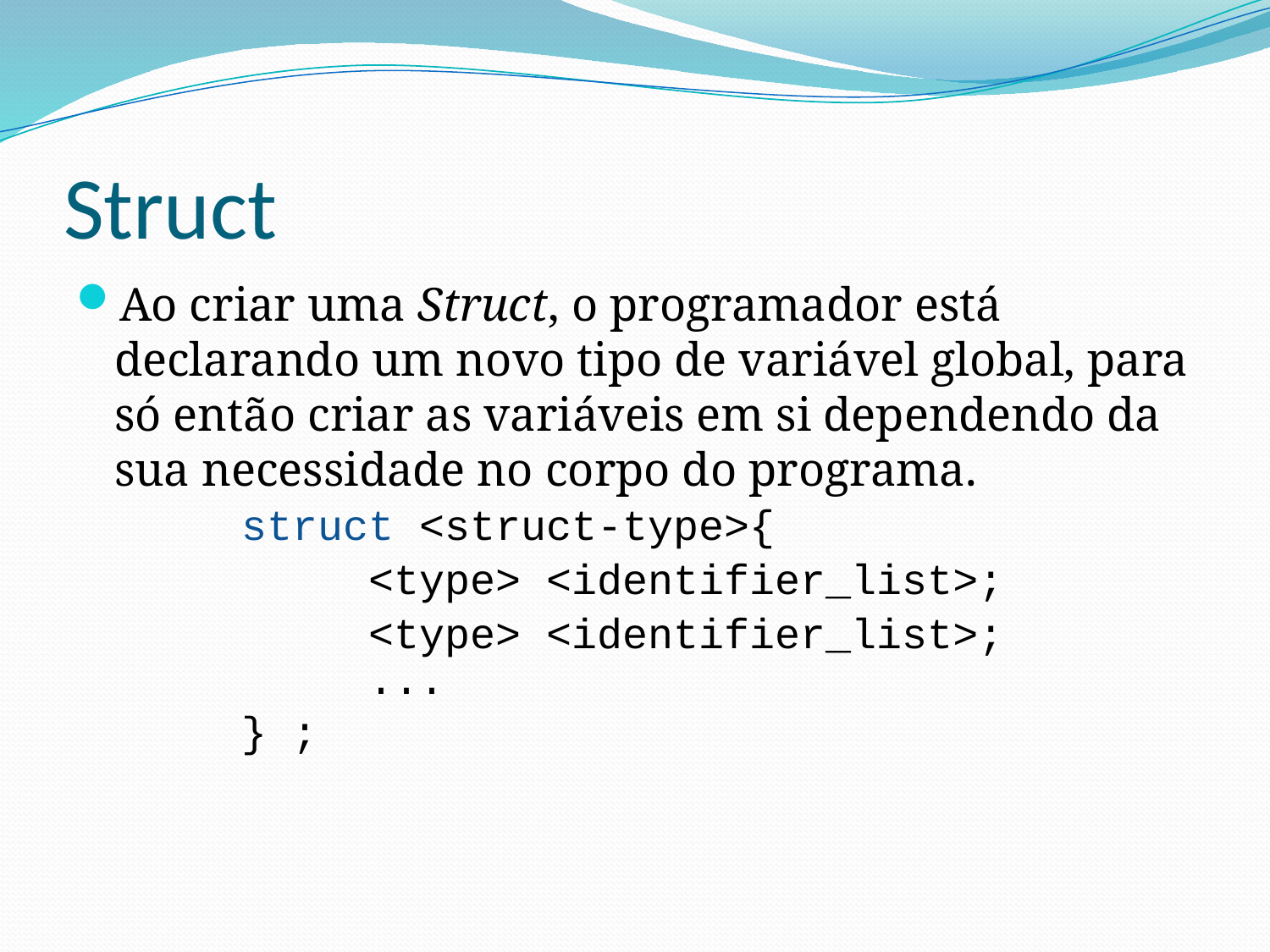

# Struct
Ao criar uma Struct, o programador está declarando um novo tipo de variável global, para só então criar as variáveis em si dependendo da sua necessidade no corpo do programa.
		struct <struct-type>{
			<type> <identifier_list>;
			<type> <identifier_list>;
			...
		} ;